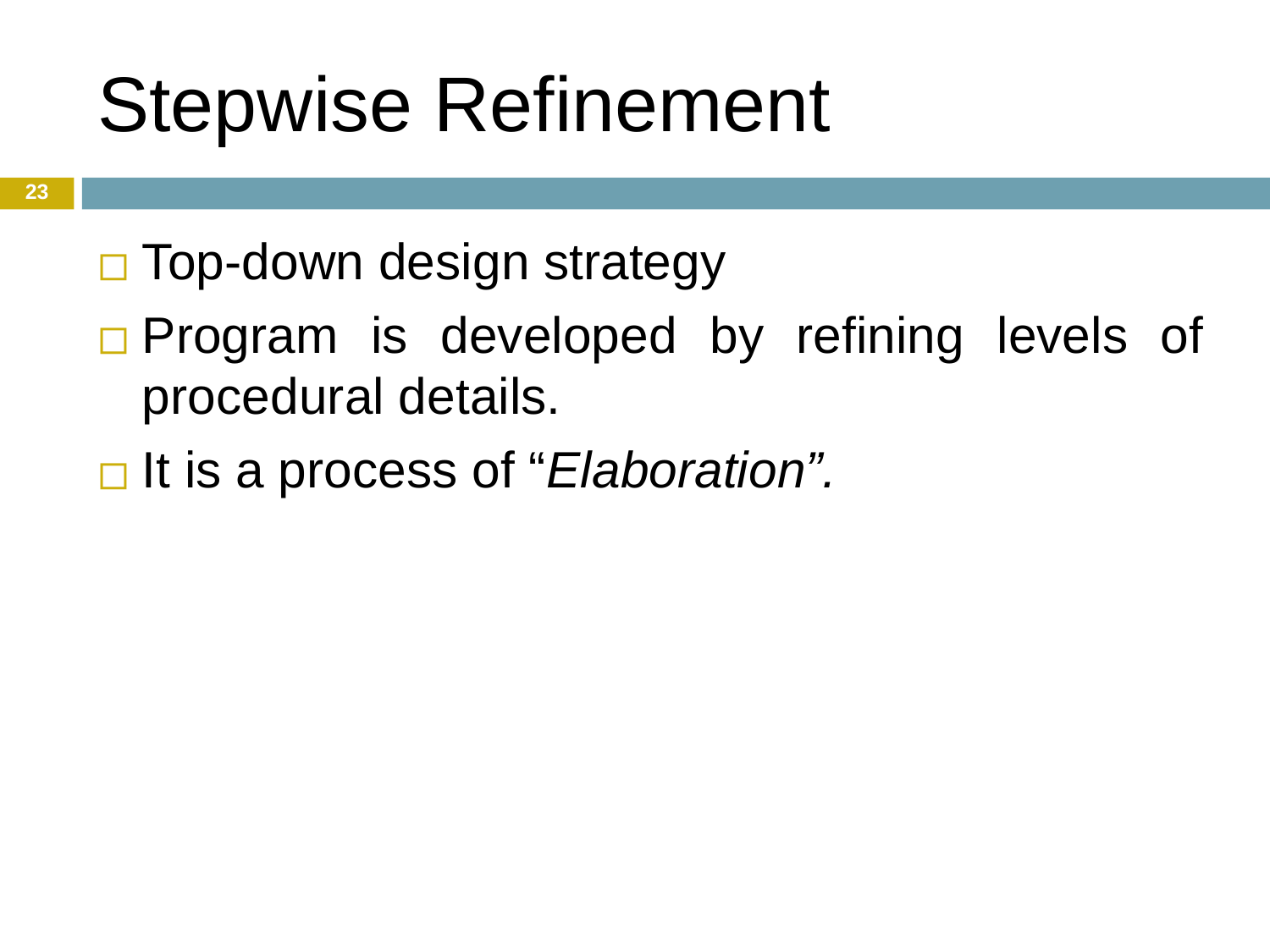

# Stepwise Refinement
23
Top-down design strategy
Program is developed by refining levels of procedural details.
It is a process of “Elaboration”.